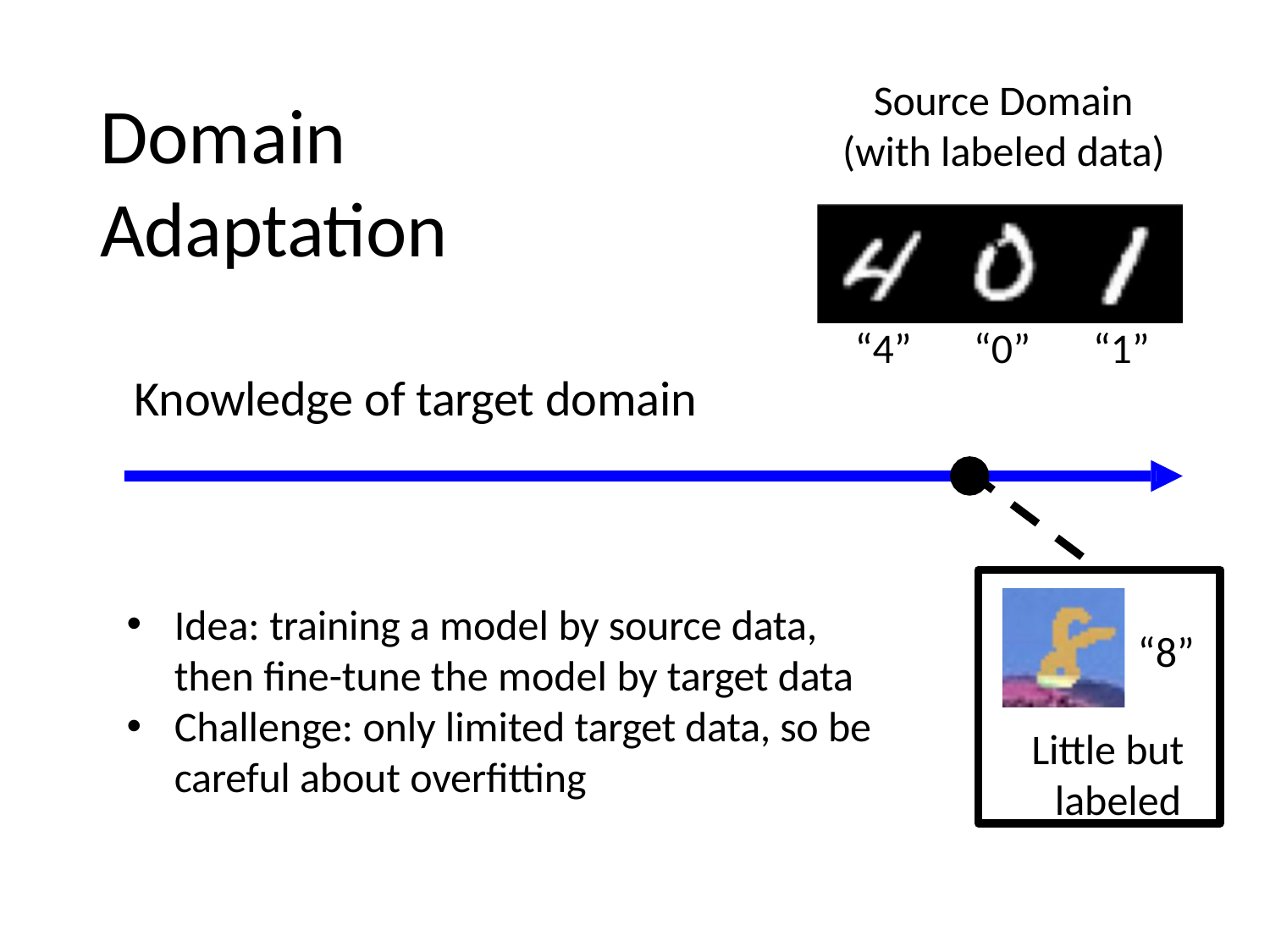

Source Domain  (with labeled data)
# Domain Adaptation

“4”	“0”	“1”
Knowledge of target domain

“8”

Little but  labeled

Idea: training a model by source data,
then fine-tune the model by target data
Challenge: only limited target data, so be
careful about overfitting